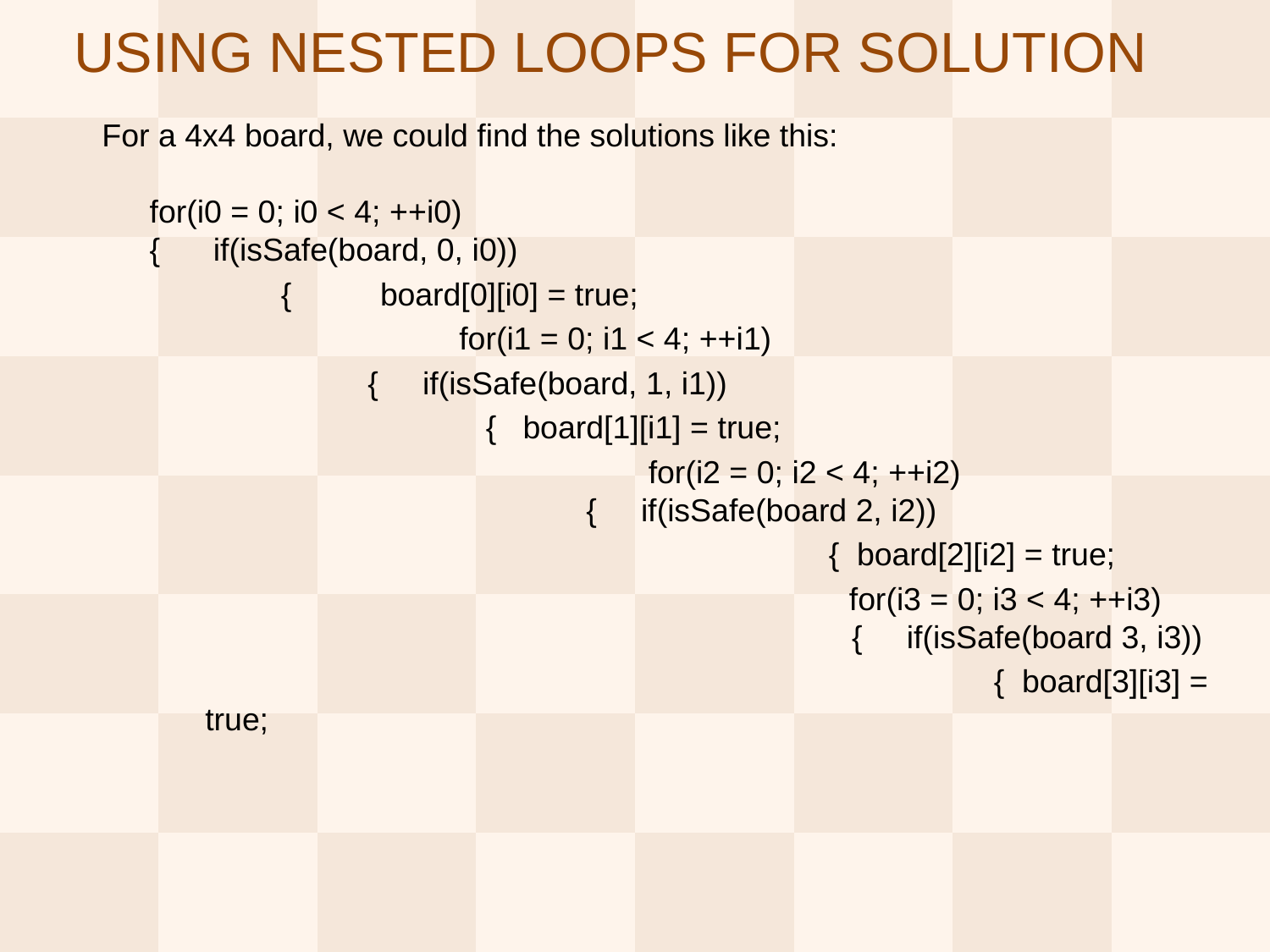

# USING NESTED LOOPS FOR SOLUTION
For a 4x4 board, we could find the solutions like this:
for(i0 = 0; i0 < 4; ++i0)
{      if(isSafe(board, 0, i0))
             {          board[0][i0] = true;
			for(i1 = 0; i1 < 4; ++i1)
            	    {     if(isSafe(board, 1, i1))
                  		   {   board[1][i1] = true;
				       for(i2 = 0; i2 < 4; ++i2)
        			{     if(isSafe(board 2, i2))
                      			             {  board[2][i2] = true;
						 for(i3 = 0; i3 < 4; ++i3)
        			                              {     if(isSafe(board 3, i3))
                      			          		   {  board[3][i3] = true;